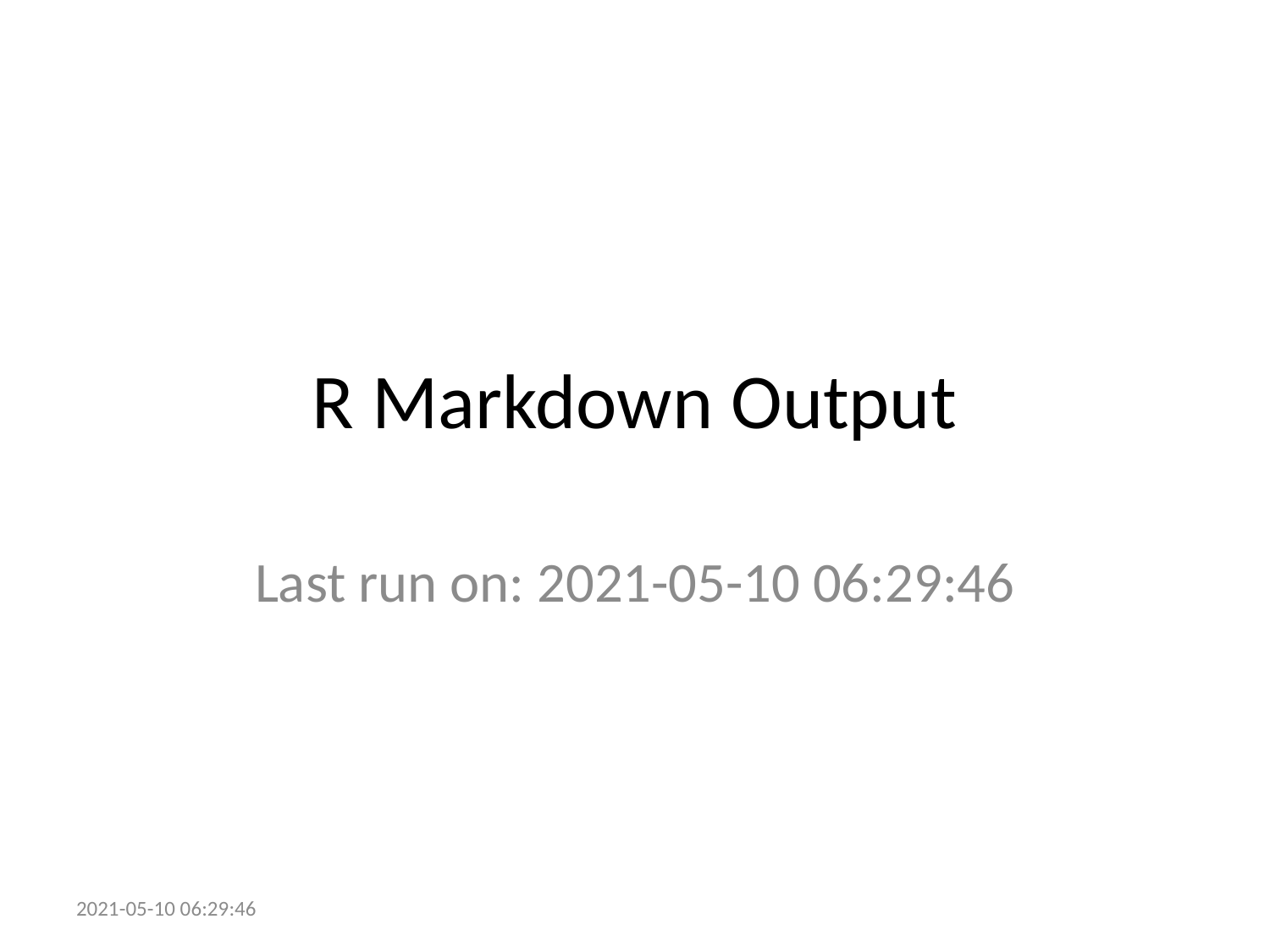

# R Markdown Output
Last run on: 2021-05-10 06:29:46
2021-05-10 06:29:46